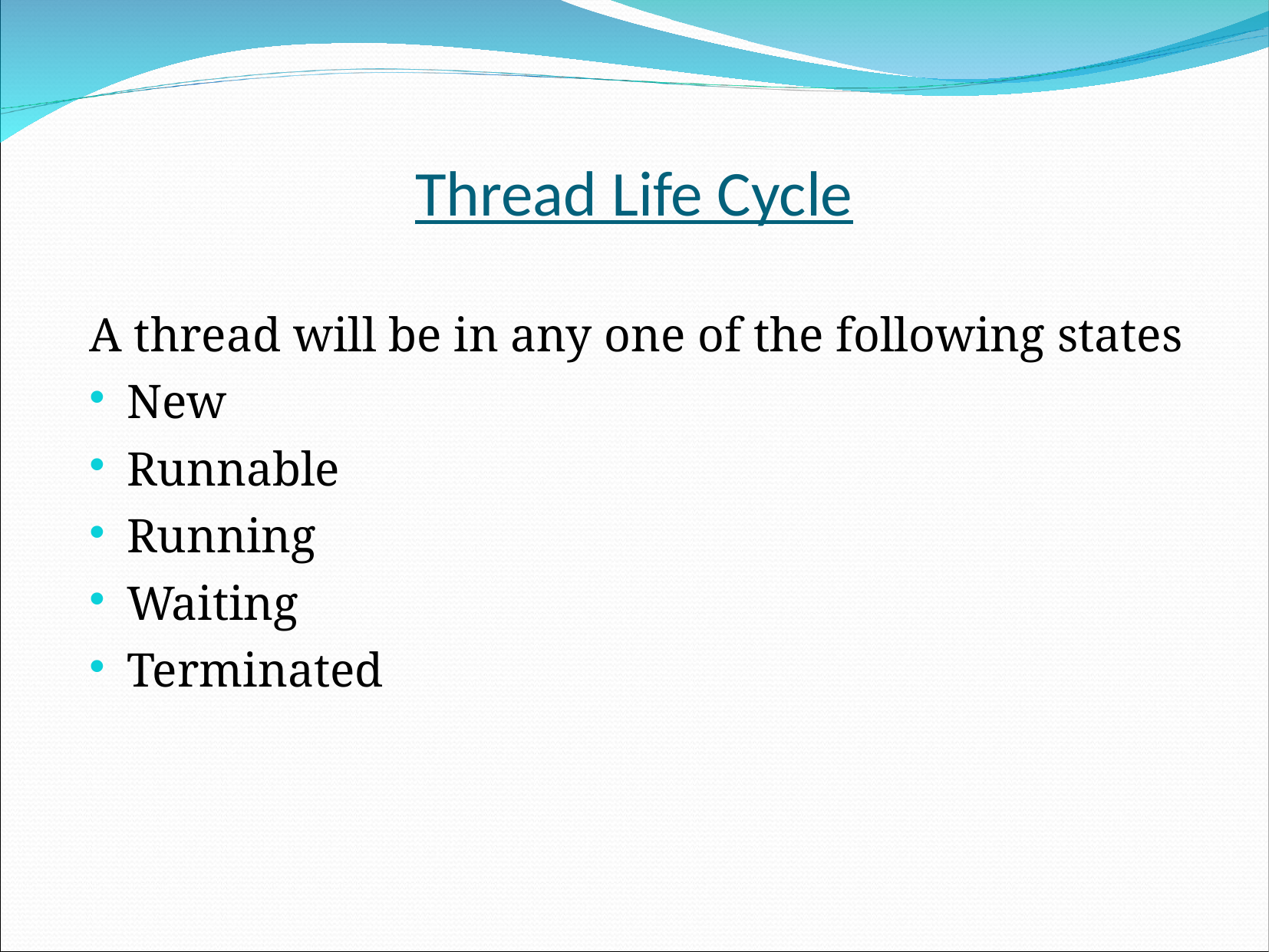

Thread Life Cycle

A thread will be in any one of the following states
New
Runnable
Running
Waiting
Terminated